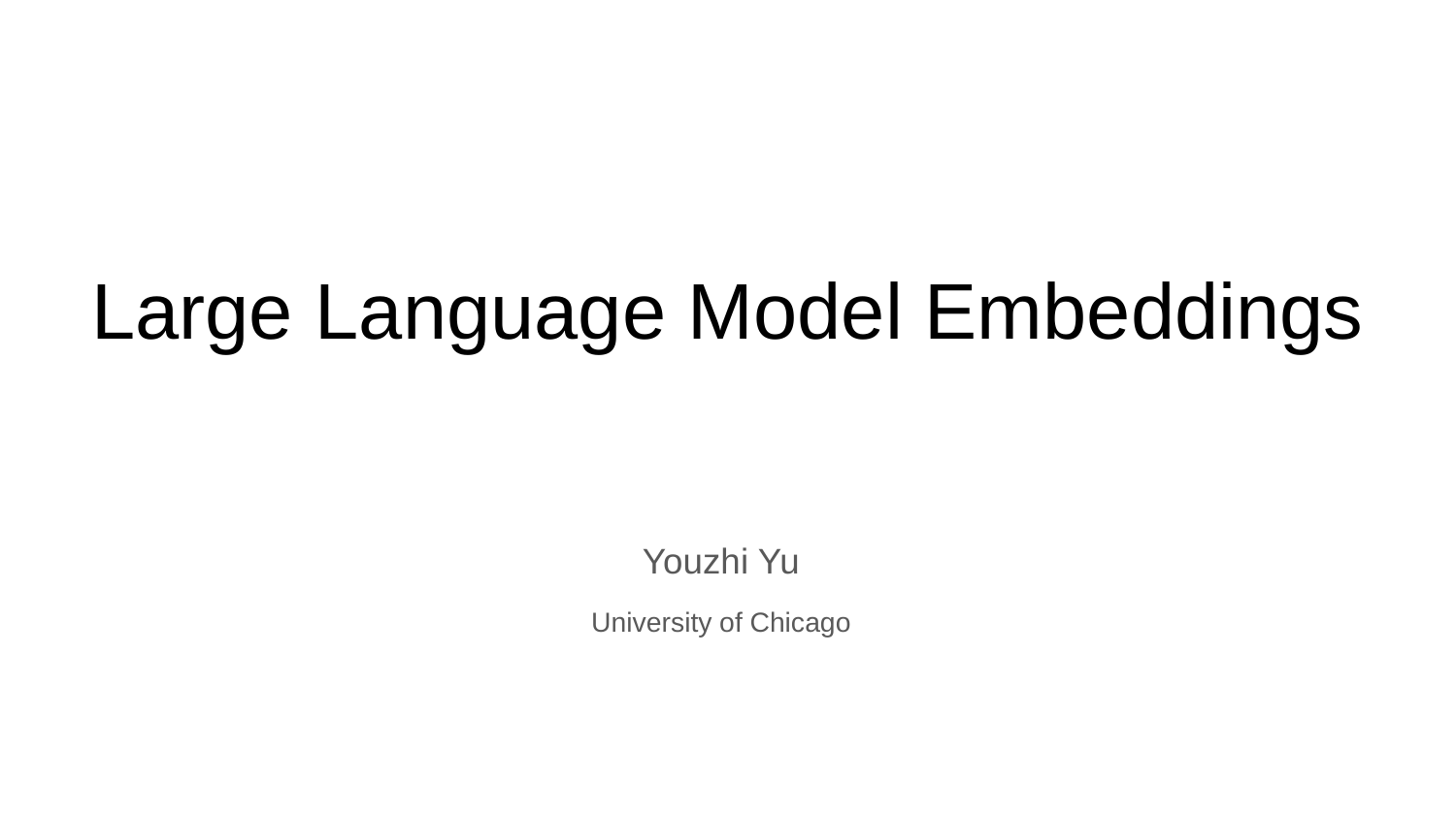

# Large Language Model Embeddings
Youzhi Yu

University of Chicago